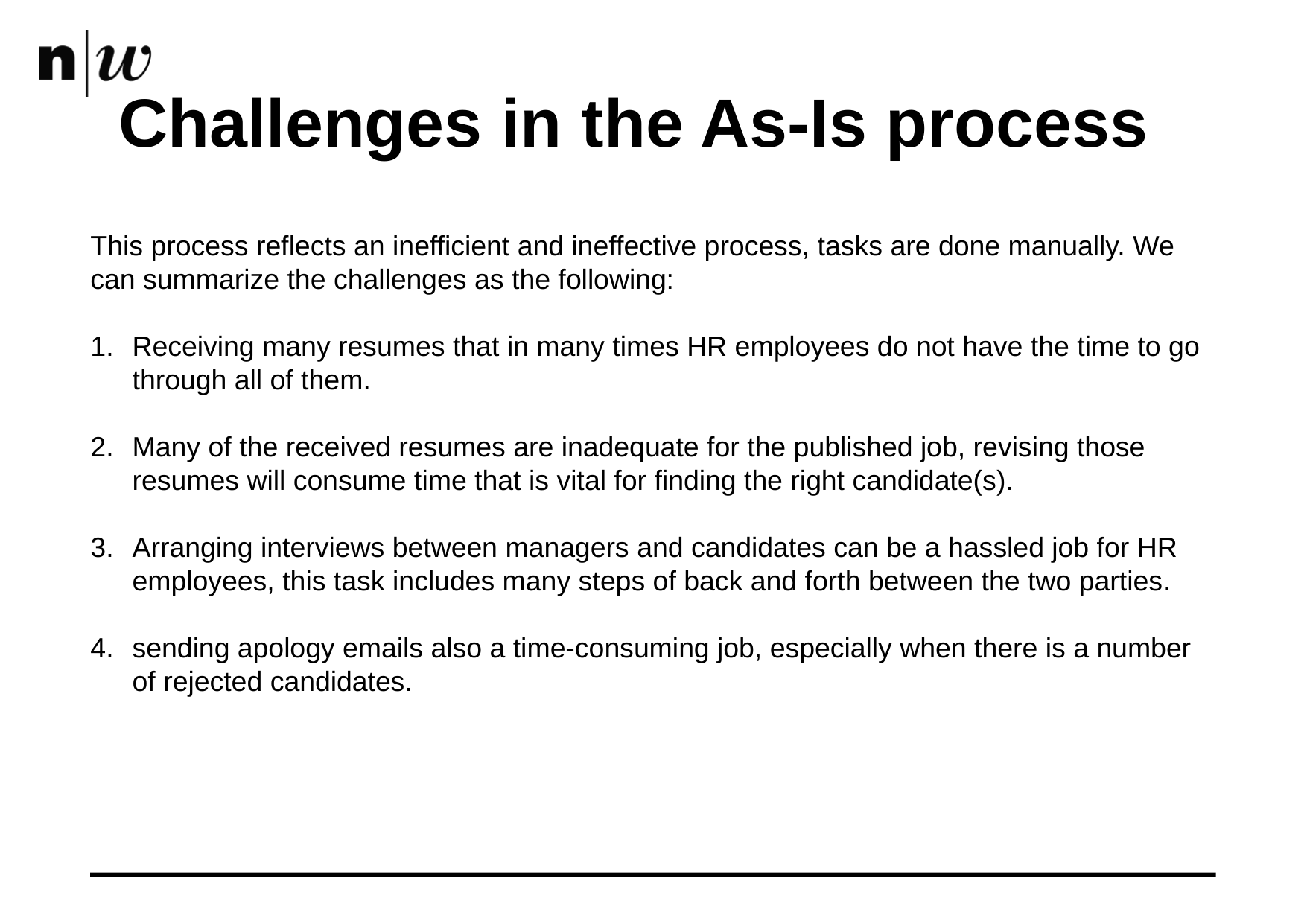

# Challenges in the As-Is process
This process reflects an inefficient and ineffective process, tasks are done manually. We can summarize the challenges as the following:

Receiving many resumes that in many times HR employees do not have the time to go through all of them.

Many of the received resumes are inadequate for the published job, revising those resumes will consume time that is vital for finding the right candidate(s).

Arranging interviews between managers and candidates can be a hassled job for HR employees, this task includes many steps of back and forth between the two parties.

sending apology emails also a time-consuming job, especially when there is a number of rejected candidates.